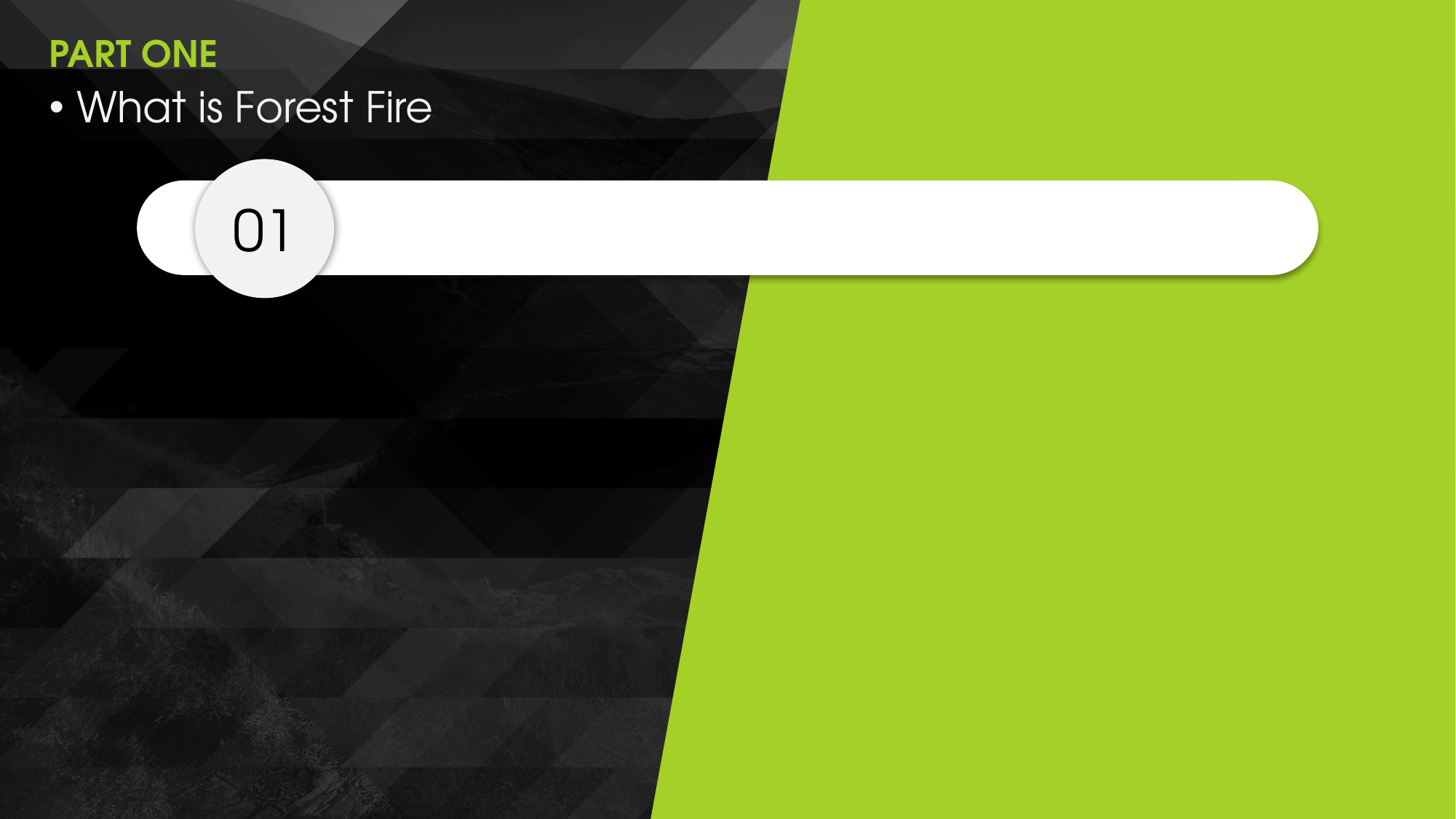

PART ONE
What is Forest Fire
Definition
01

An uncontrolled fire in an area of combustible vegetation occurring in rural areas.